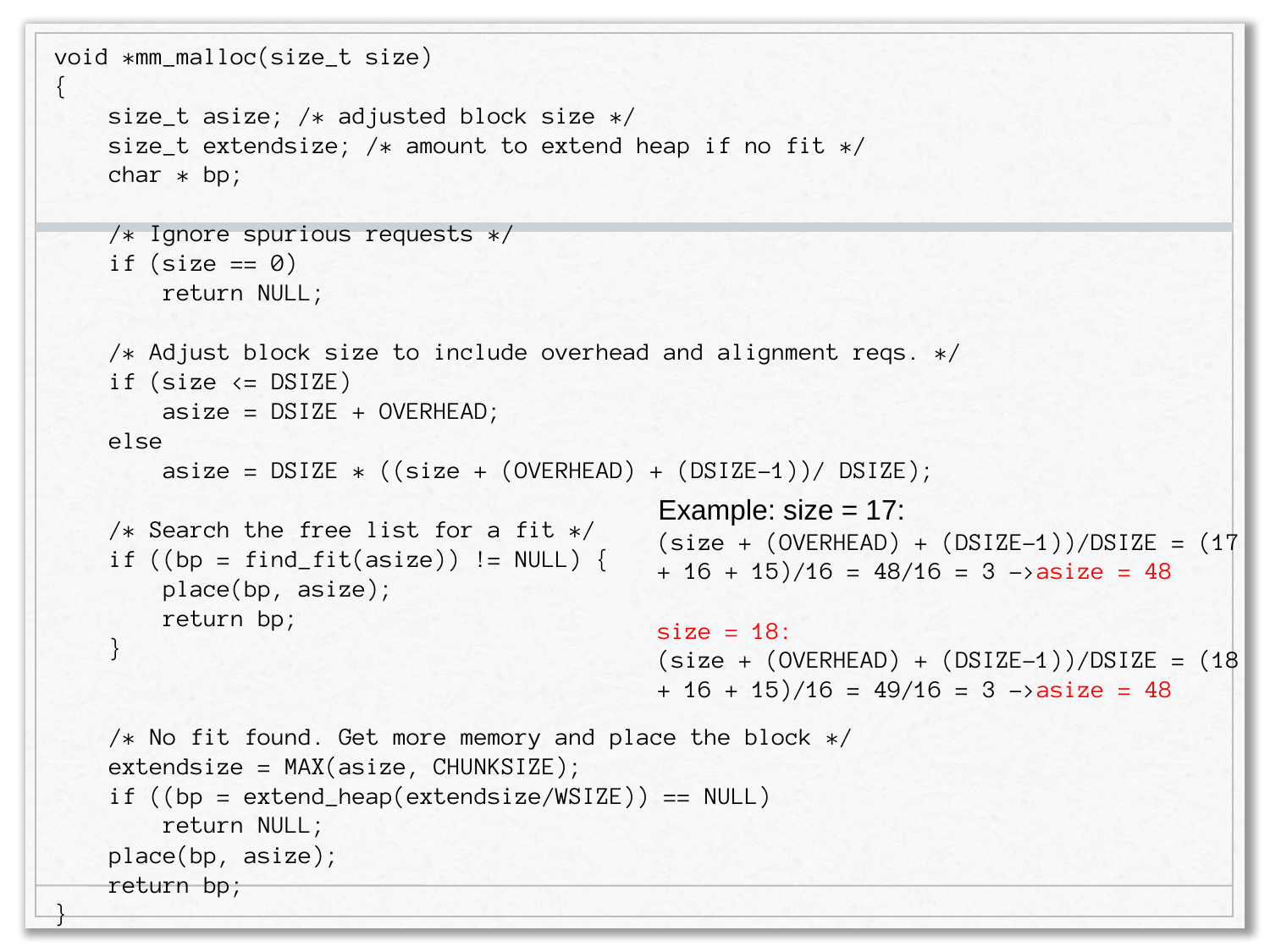

void *mm_malloc(size_t size)
{
    size_t asize; /* adjusted block size */
    size_t extendsize; /* amount to extend heap if no fit */
    char * bp;

    /* Ignore spurious requests */
    if (size == 0)
        return NULL;

    /* Adjust block size to include overhead and alignment reqs. */
    if (size <= DSIZE)
        asize = DSIZE + OVERHEAD;
    else
        asize = DSIZE * ((size + (OVERHEAD) + (DSIZE-1))/ DSIZE);

    /* Search the free list for a fit */
    if ((bp = find_fit(asize)) != NULL) {
        place(bp, asize);
        return bp;
    }

    /* No fit found. Get more memory and place the block */
    extendsize = MAX(asize, CHUNKSIZE);
    if ((bp = extend_heap(extendsize/WSIZE)) == NULL)
        return NULL;
    place(bp, asize);
    return bp;
}
Example: size = 17:
(size + (OVERHEAD) + (DSIZE-1))/DSIZE = (17 + 16 + 15)/16 = 48/16 = 3 ->asize = 48

size = 18:
(size + (OVERHEAD) + (DSIZE-1))/DSIZE = (18 + 16 + 15)/16 = 49/16 = 3 ->asize = 48